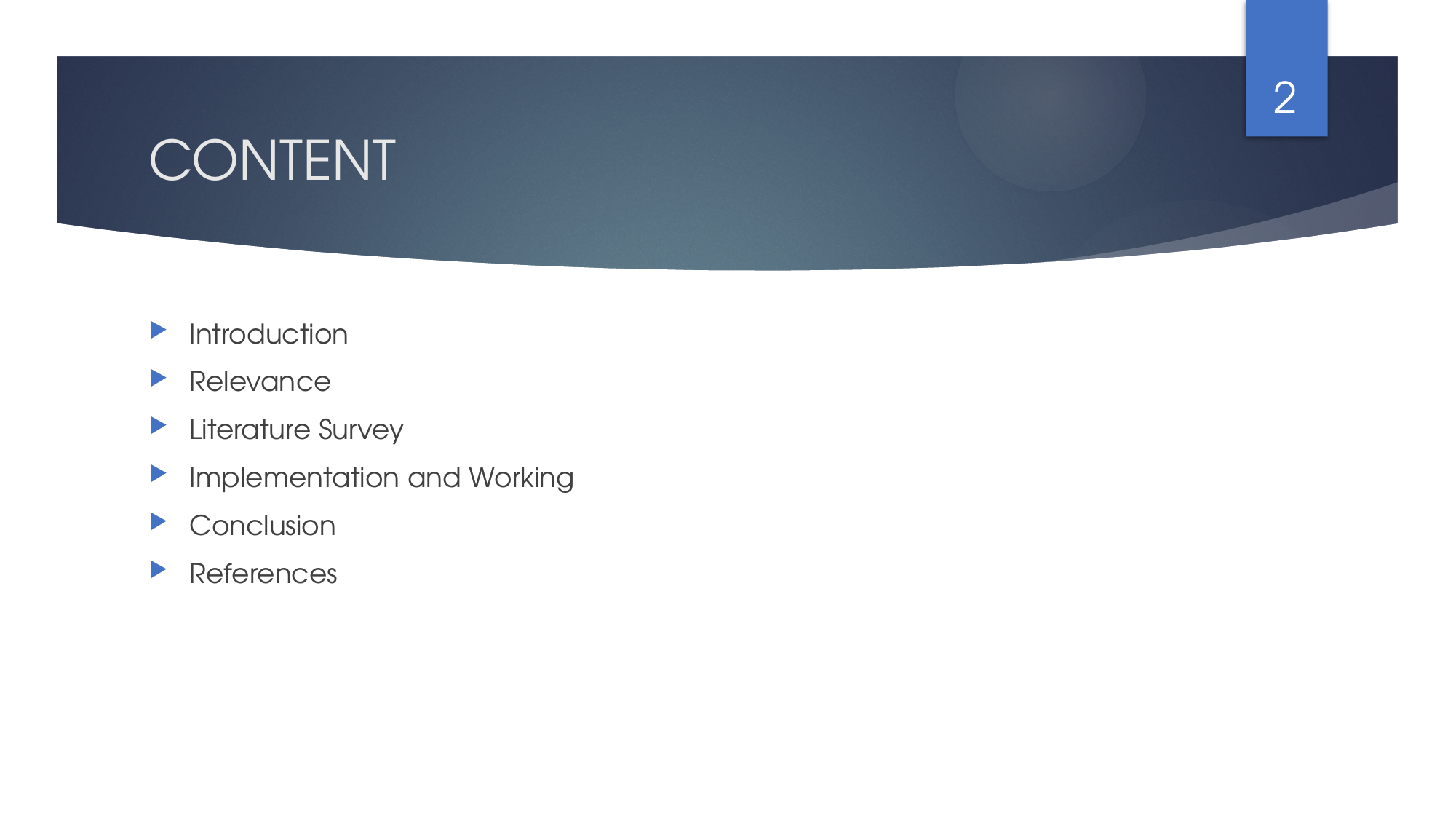

2
# CONTENT
Introduction
Relevance
Literature Survey
Implementation and Working
Conclusion
References